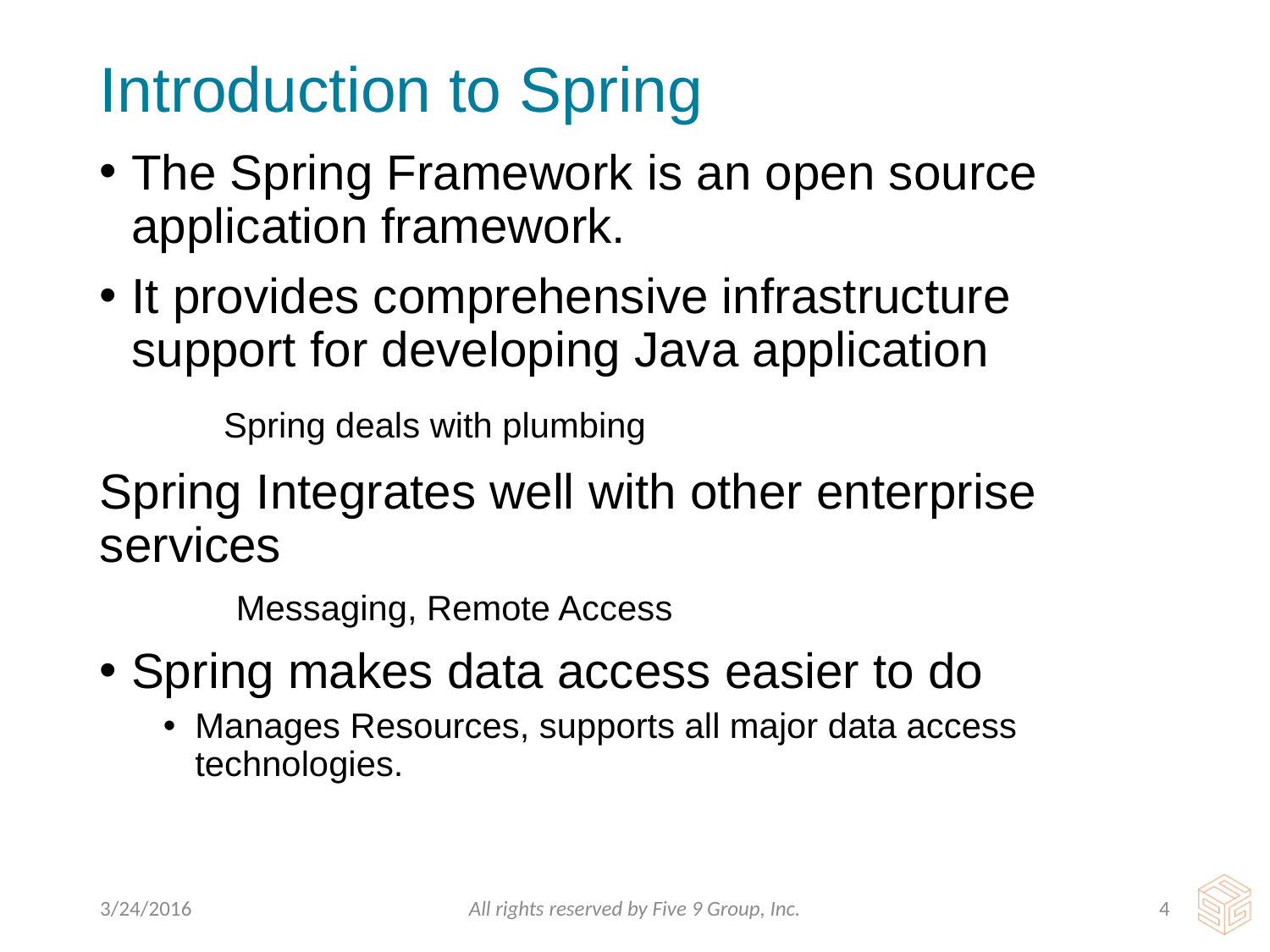

# Introduction to Spring
The Spring Framework is an open source application framework.
It provides comprehensive infrastructure support for developing Java application
         Spring deals with plumbing
Spring Integrates well with other enterprise services
              Messaging, Remote Access
Spring makes data access easier to do
Manages Resources, supports all major data access technologies.
3/24/2016
All rights reserved by Five 9 Group, Inc.
4